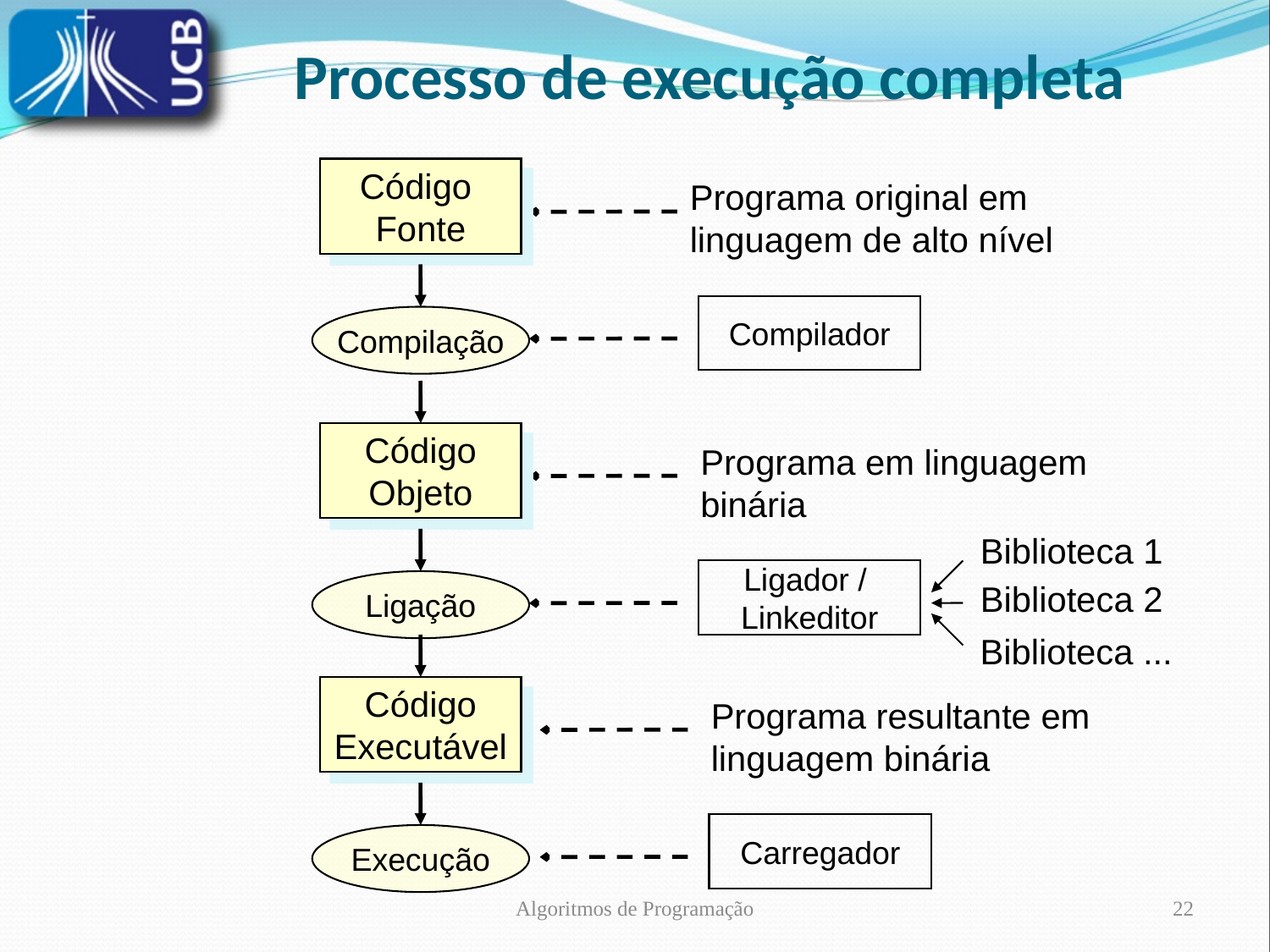

Processo de execução completa
Código
Fonte

Compilação

Código Objeto

Ligação

Código Executável

Execução
Programa original em linguagem de alto nível
Programa em linguagem binária
Biblioteca 1
Ligador /
Linkeditor

Biblioteca 2

Biblioteca ...
Programa resultante em linguagem binária

Compilador

Carregador

Algoritmos de Programação
22